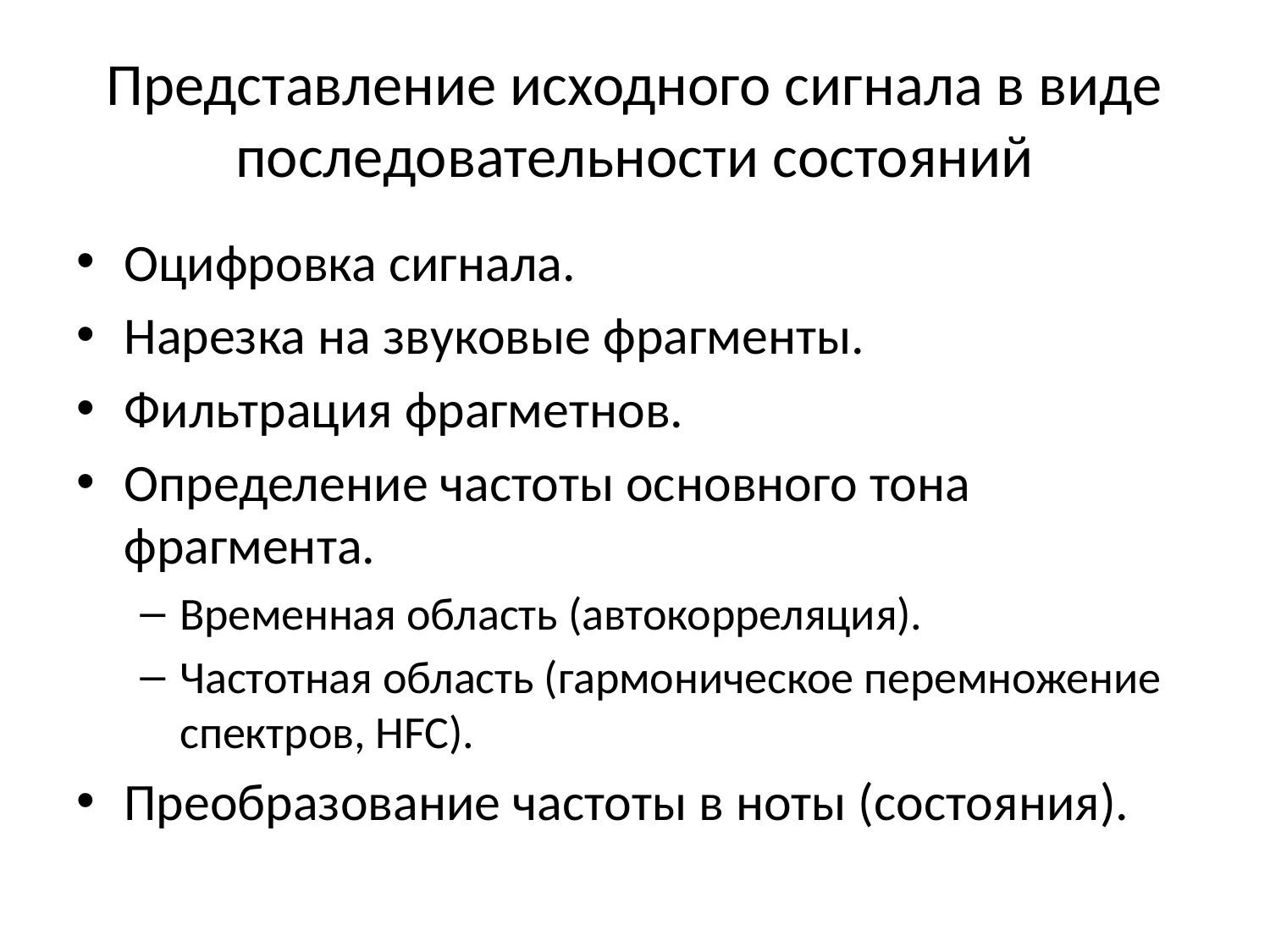

# Представление исходного сигнала в виде последовательности состояний
Оцифровка сигнала.
Нарезка на звуковые фрагменты.
Фильтрация фрагметнов.
Определение частоты основного тона фрагмента.
Временная область (автокорреляция).
Частотная область (гармоническое перемножение спектров, HFC).
Преобразование частоты в ноты (состояния).